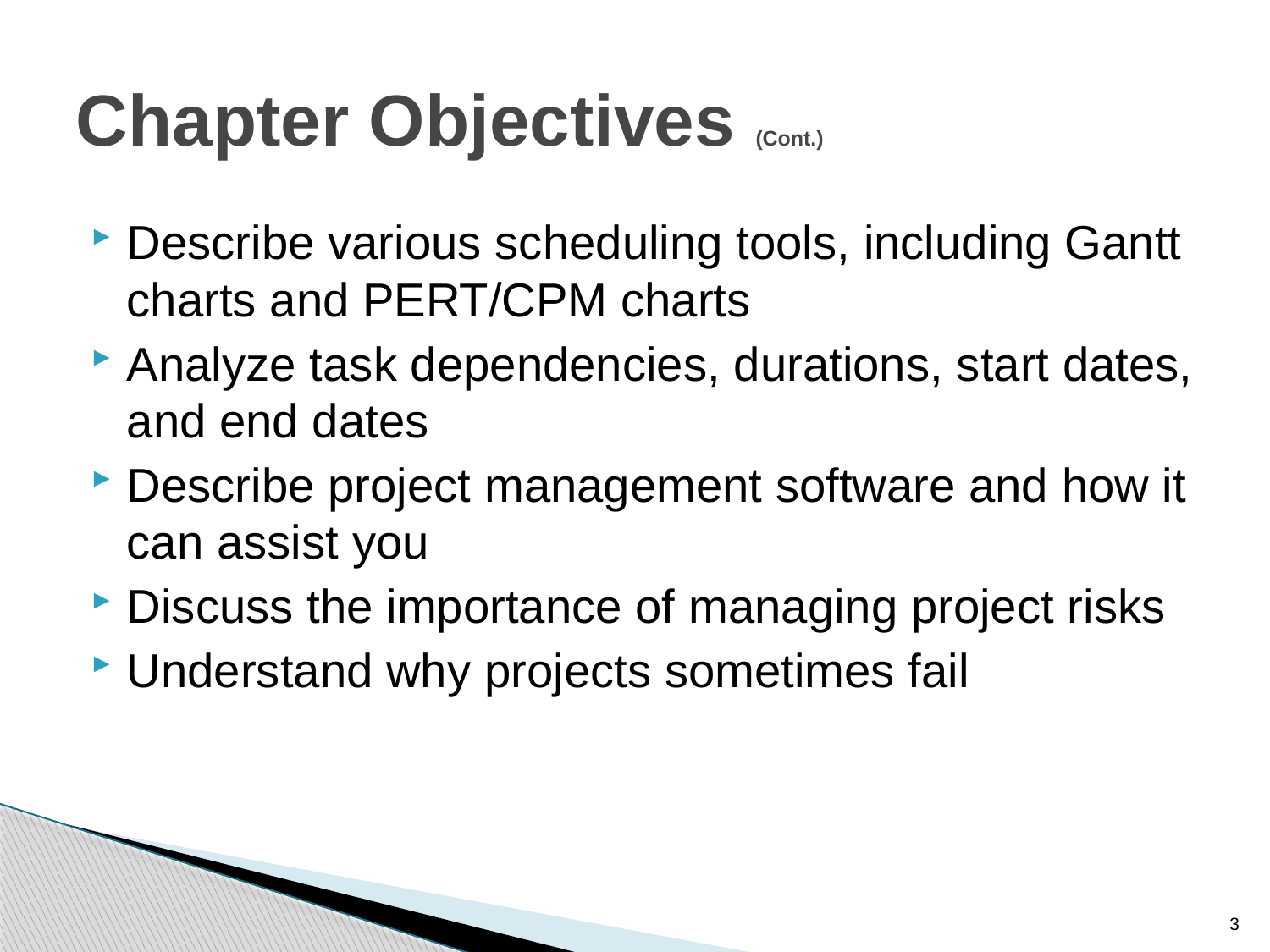

# Chapter Objectives (Cont.)
Describe various scheduling tools, including Gantt charts and PERT/CPM charts
Analyze task dependencies, durations, start dates, and end dates
Describe project management software and how it can assist you
Discuss the importance of managing project risks
Understand why projects sometimes fail
3